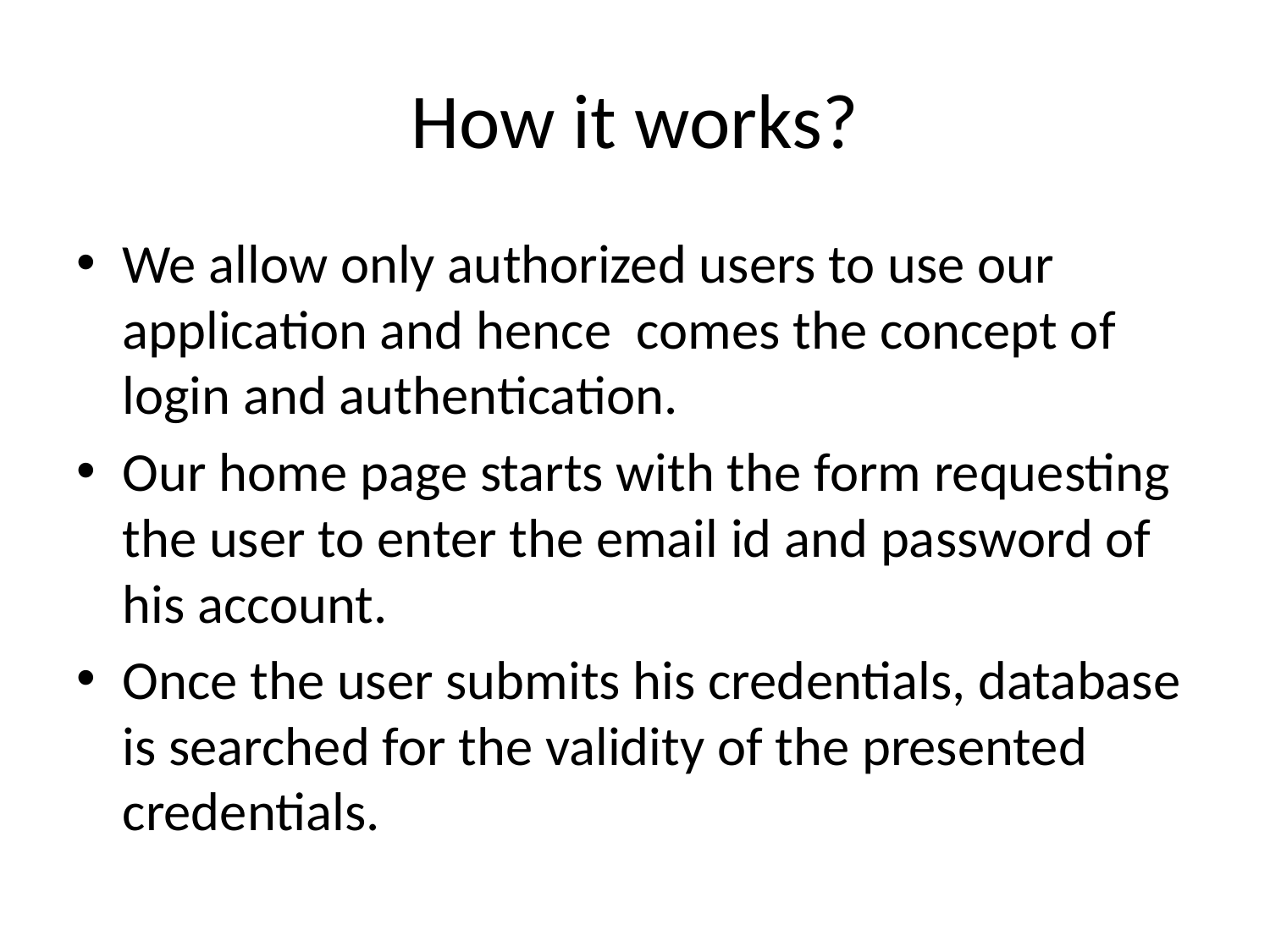

# How it works?
We allow only authorized users to use our application and hence  comes the concept of login and authentication.
Our home page starts with the form requesting the user to enter the email id and password of his account.
Once the user submits his credentials, database is searched for the validity of the presented credentials.